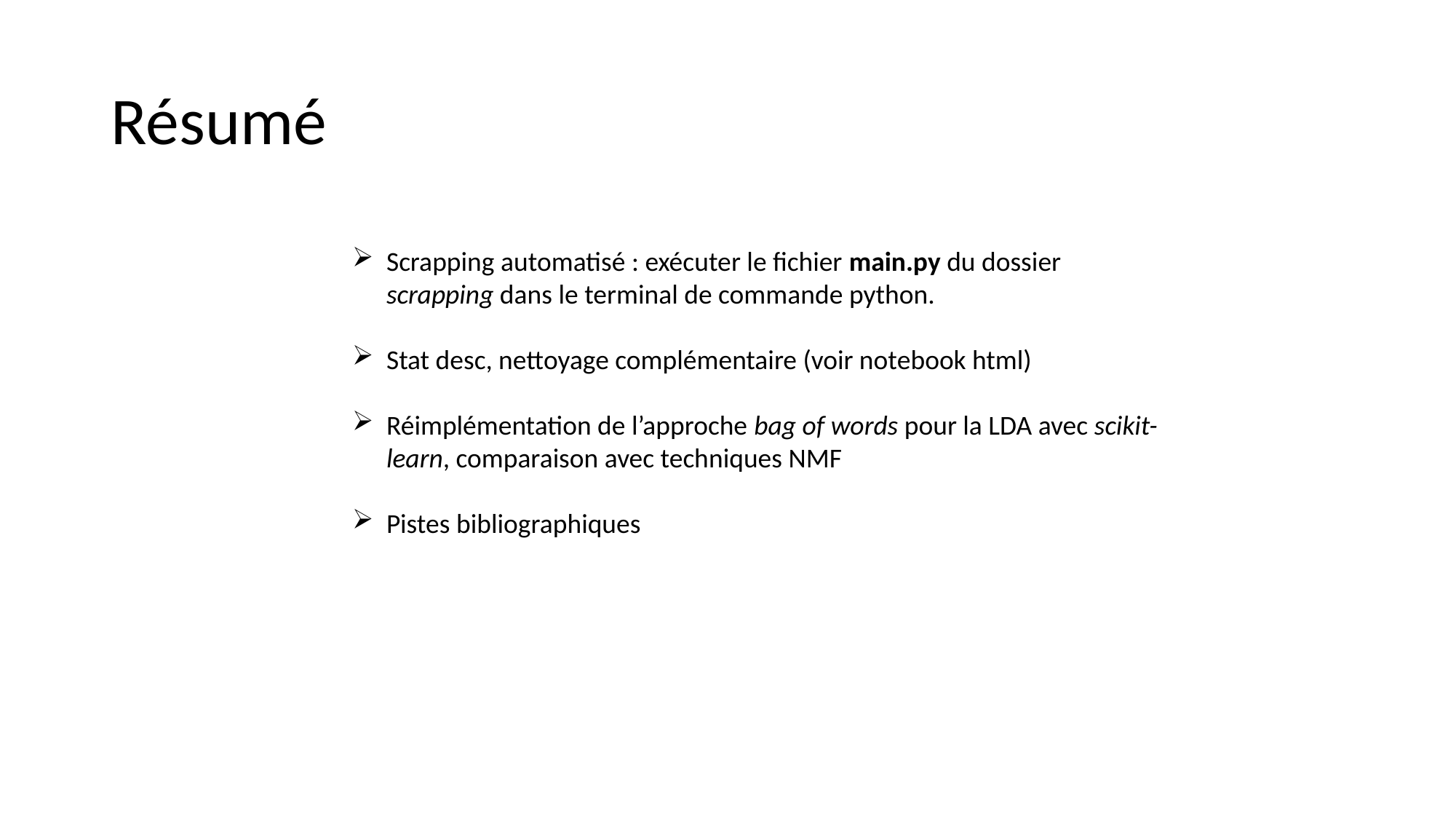

# Résumé
Scrapping automatisé : exécuter le fichier main.py du dossier scrapping dans le terminal de commande python.

Stat desc, nettoyage complémentaire (voir notebook html)

Réimplémentation de l’approche bag of words pour la LDA avec scikit-learn, comparaison avec techniques NMF

Pistes bibliographiques